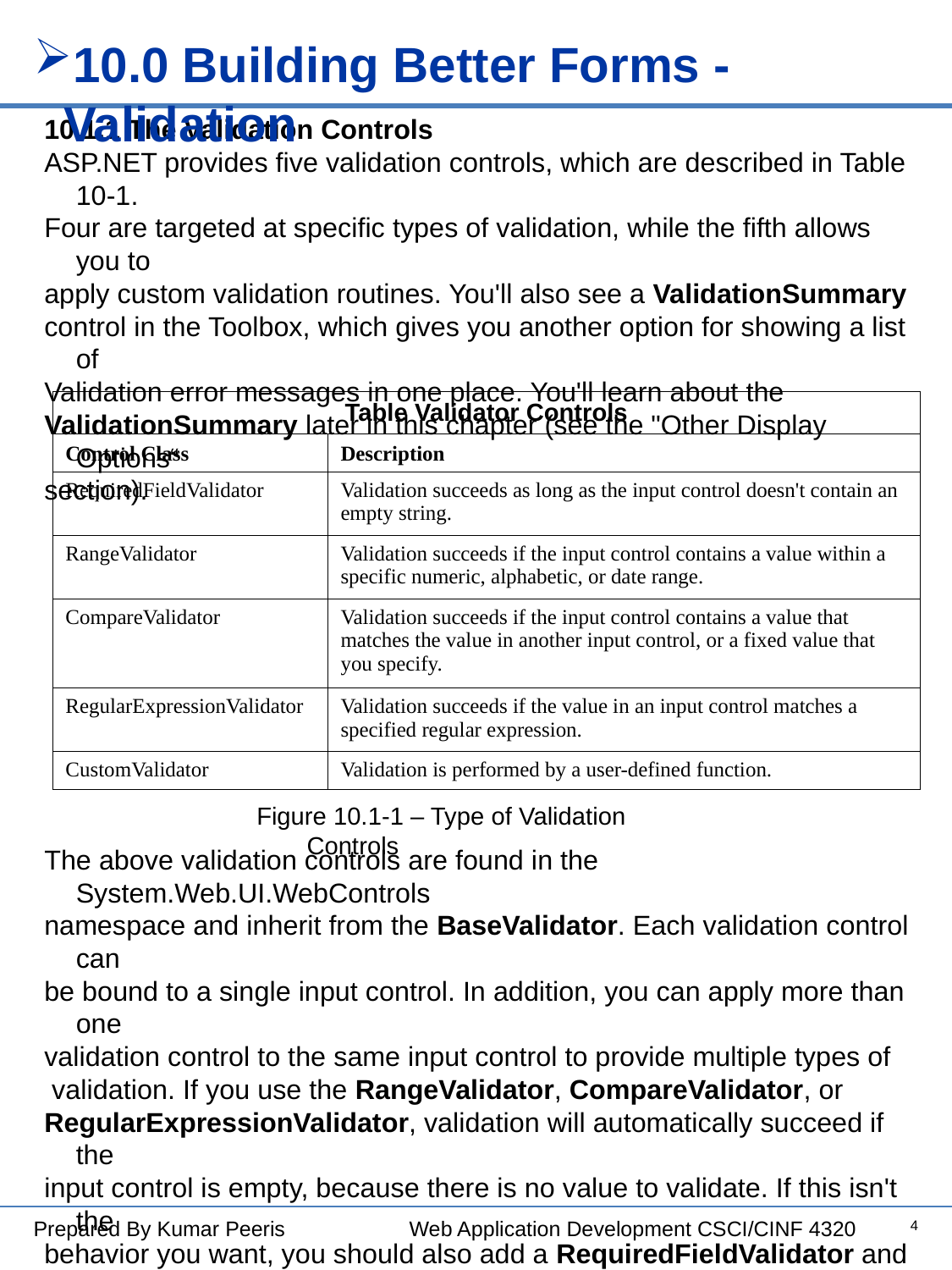

10.0 Building Better Forms - Validation
10.1.1 The Validation Controls
ASP.NET provides five validation controls, which are described in Table 10-1.
Four are targeted at specific types of validation, while the fifth allows you to
apply custom validation routines. You'll also see a ValidationSummary
control in the Toolbox, which gives you another option for showing a list of
Validation error messages in one place. You'll learn about the
ValidationSummary later in this chapter (see the "Other Display Options“
section).
| Table Validator Controls |  |
| --- | --- |
| Control Class | Description |
| RequiredFieldValidator | Validation succeeds as long as the input control doesn't contain an empty string. |
| RangeValidator | Validation succeeds if the input control contains a value within a specific numeric, alphabetic, or date range. |
| CompareValidator | Validation succeeds if the input control contains a value that matches the value in another input control, or a fixed value that you specify. |
| RegularExpressionValidator | Validation succeeds if the value in an input control matches a specified regular expression. |
| CustomValidator | Validation is performed by a user-defined function. |
Figure 10.1-1 – Type of Validation Controls
The above validation controls are found in the System.Web.UI.WebControls
namespace and inherit from the BaseValidator. Each validation control can
be bound to a single input control. In addition, you can apply more than one
validation control to the same input control to provide multiple types of
 validation. If you use the RangeValidator, CompareValidator, or
RegularExpressionValidator, validation will automatically succeed if the
input control is empty, because there is no value to validate. If this isn't the
behavior you want, you should also add a RequiredFieldValidator and link it
to the same input control. This ensures that two types of validation will be
performed, effectively restricting blank values.
4
Prepared By Kumar Peeris                     Web Application Development CSCI/CINF 4320